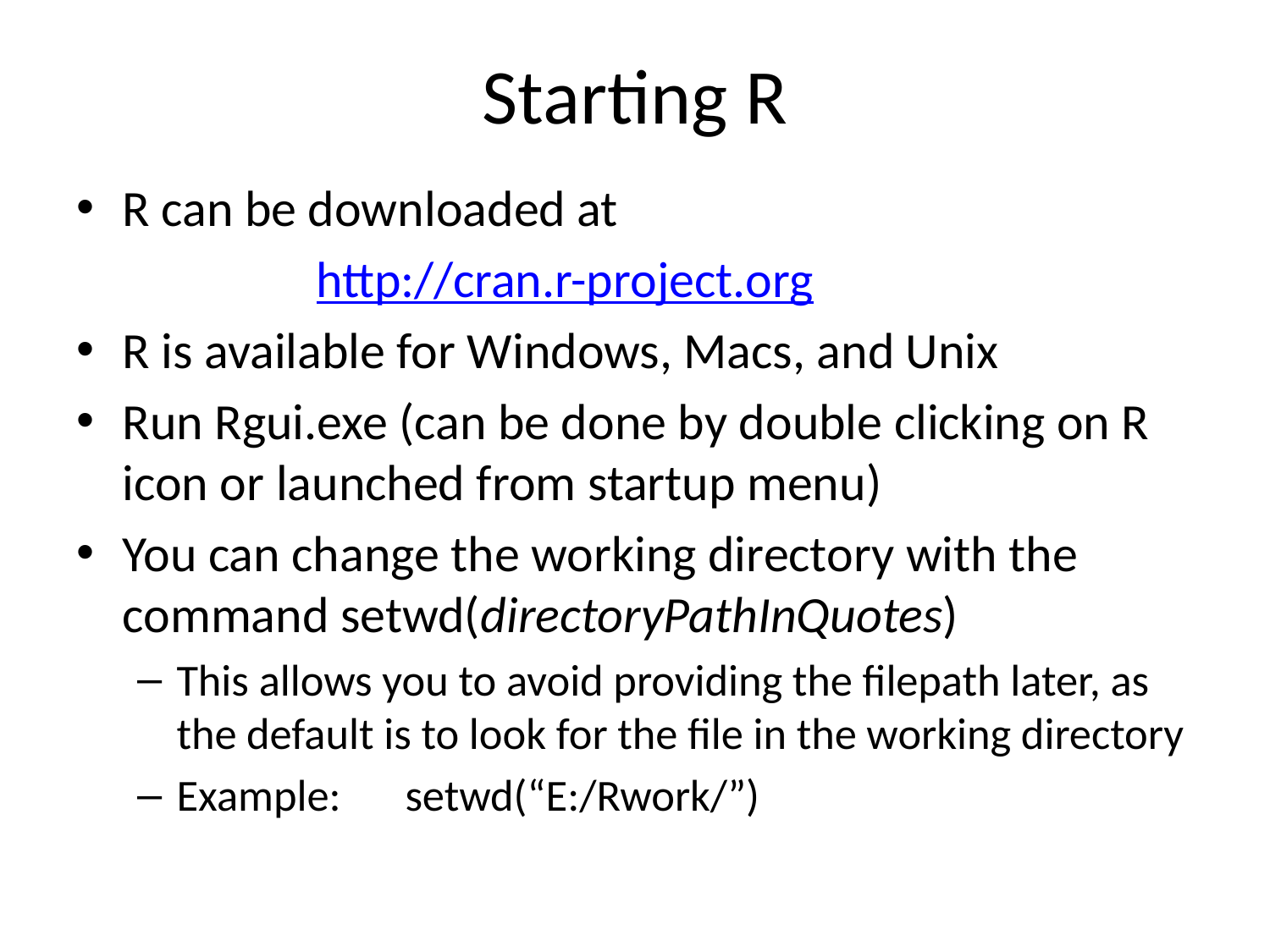

# Starting R
R can be downloaded at
		 http://cran.r-project.org
R is available for Windows, Macs, and Unix
Run Rgui.exe (can be done by double clicking on R icon or launched from startup menu)
You can change the working directory with the command setwd(directoryPathInQuotes)
This allows you to avoid providing the filepath later, as the default is to look for the file in the working directory
Example:		setwd(“E:/Rwork/”)